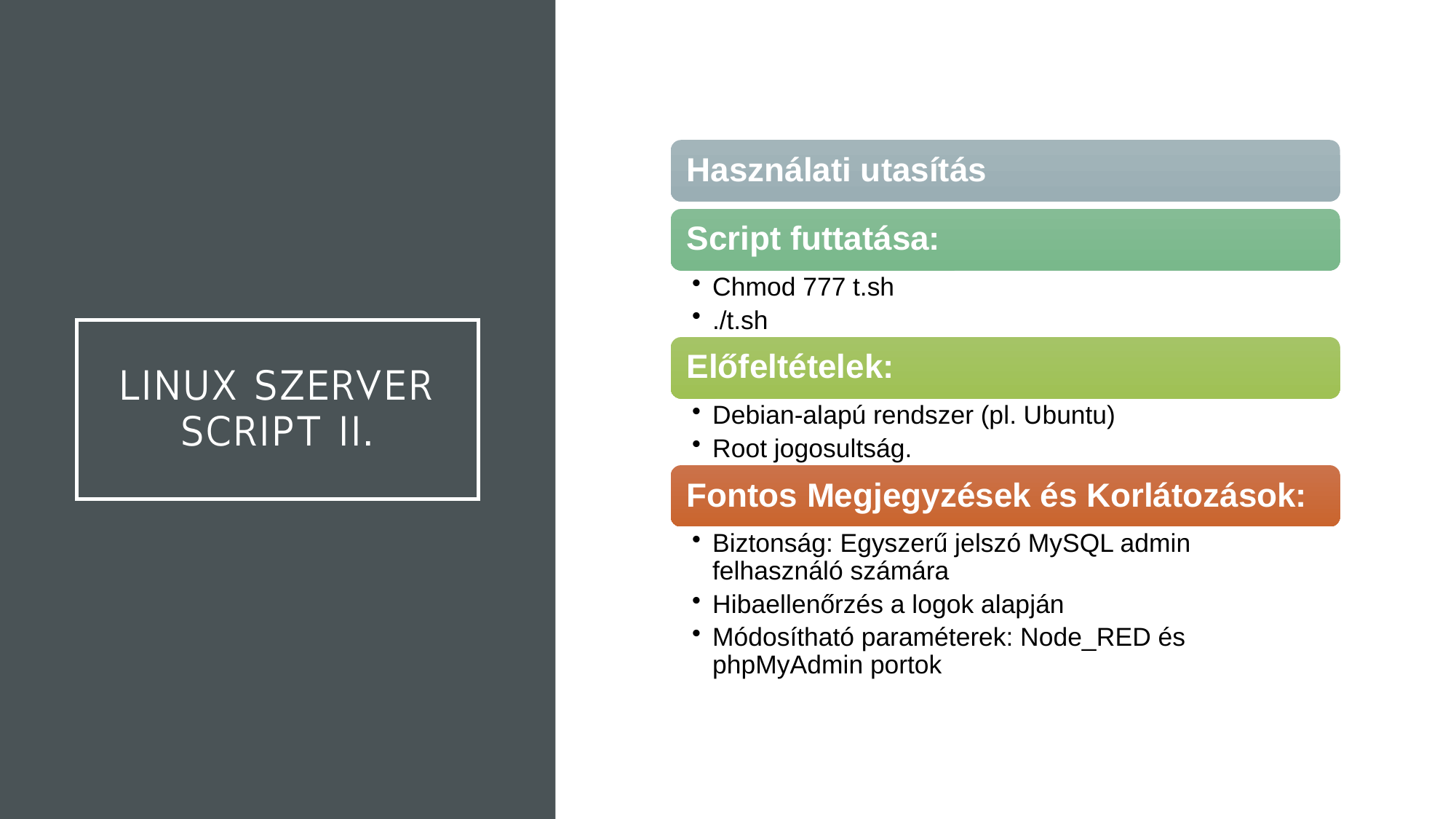

Használati utasítás
Script futtatása:
Chmod 777 t.sh
./t.sh
Előfeltételek:
Debian-alapú rendszer (pl. Ubuntu)
Root jogosultság.
Fontos Megjegyzések és Korlátozások:
Biztonság: Egyszerű jelszó MySQL admin felhasználó számára
Hibaellenőrzés a logok alapján
Módosítható paraméterek: Node_RED és phpMyAdmin portok
# Linux szerver Script iI.